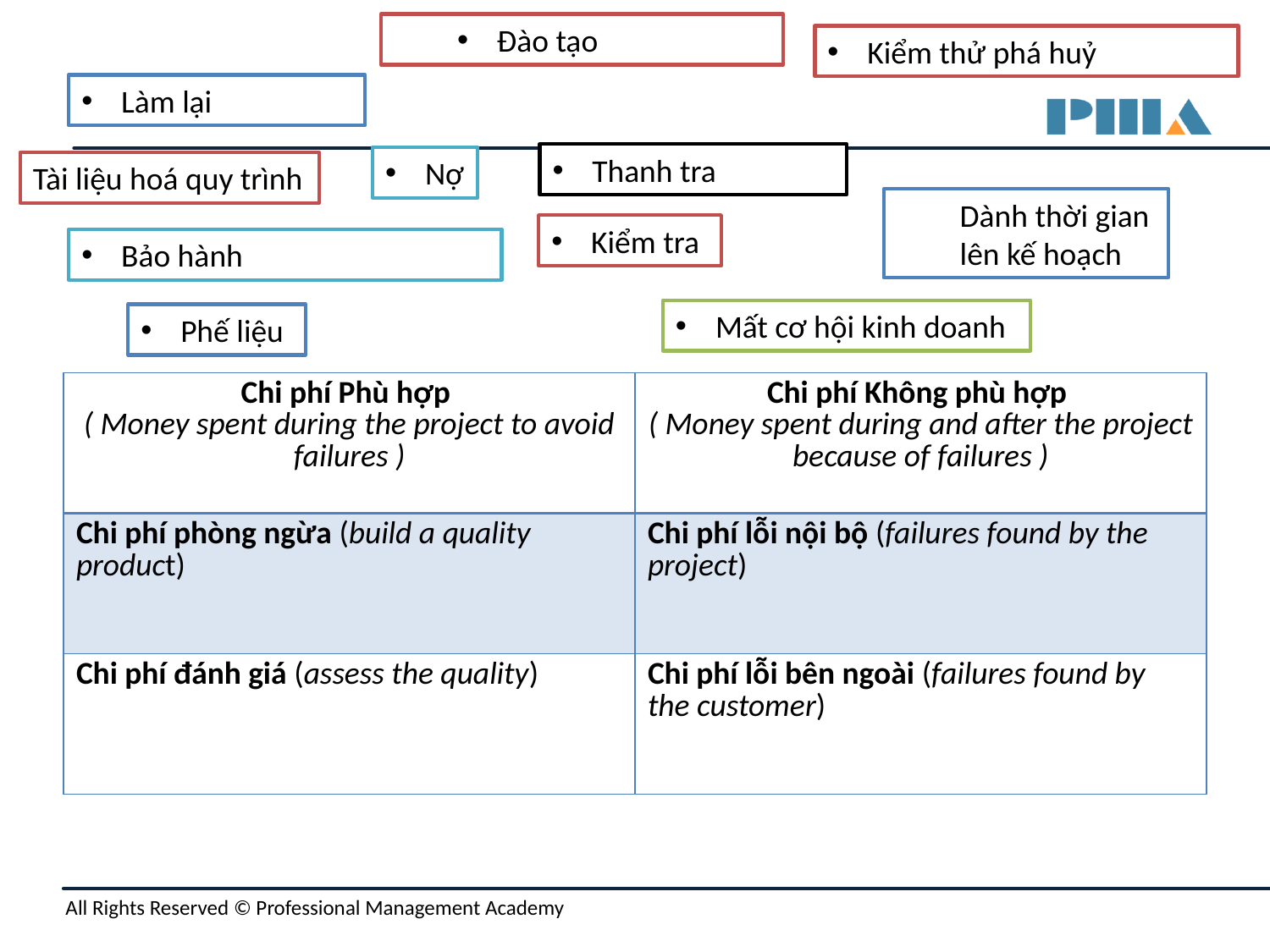

Đào tạo
Kiểm thử phá huỷ
#
Làm lại
Thanh tra
Nợ
Tài liệu hoá quy trình

Dành thời gian
lên kế hoạch
Kiểm tra
Bảo hành
Mất cơ hội kinh doanh
Phế liệu
| Chi phí Phù hợp ( Money spent during the project to avoid failures ) | Chi phí Không phù hợp ( Money spent during and after the project because of failures ) |
| --- | --- |
| Chi phí phòng ngừa (build a quality product) | Chi phí lỗi nội bộ (failures found by the project) |
| Chi phí đánh giá (assess the quality) | Chi phí lỗi bên ngoài (failures found by the customer) |